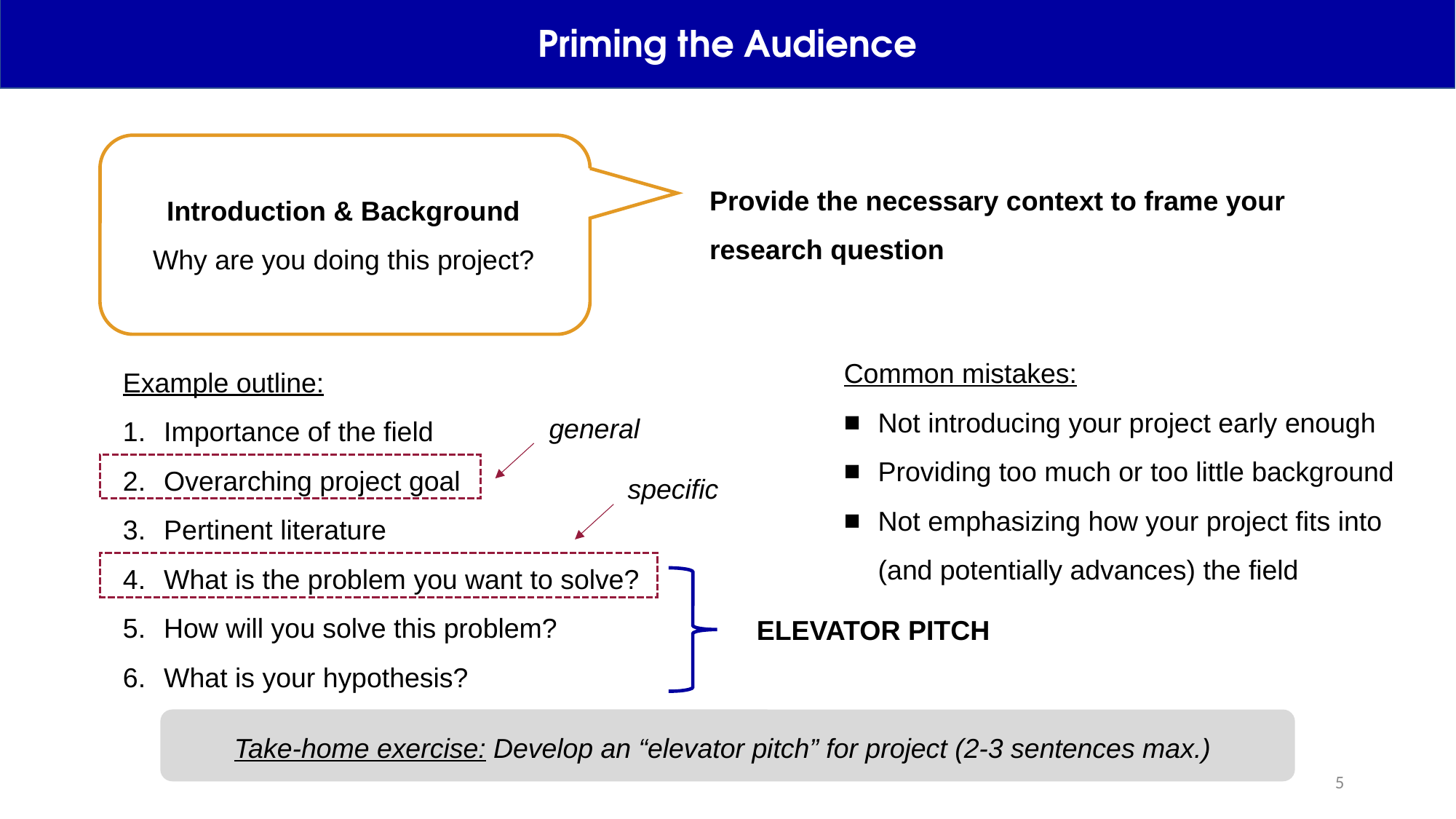

Priming the Audience

Provide the necessary context to frame your research question
Introduction & Background
Why are you doing this project?
Common mistakes:
Not introducing your project early enough
Providing too much or too little background
Not emphasizing how your project fits into (and potentially advances) the field
Example outline:
Importance of the field
Overarching project goal
Pertinent literature
What is the problem you want to solve?
How will you solve this problem?
What is your hypothesis?
general

specific

ELEVATOR PITCH

Take-home exercise: Develop an “elevator pitch” for project (2-3 sentences max.)
5